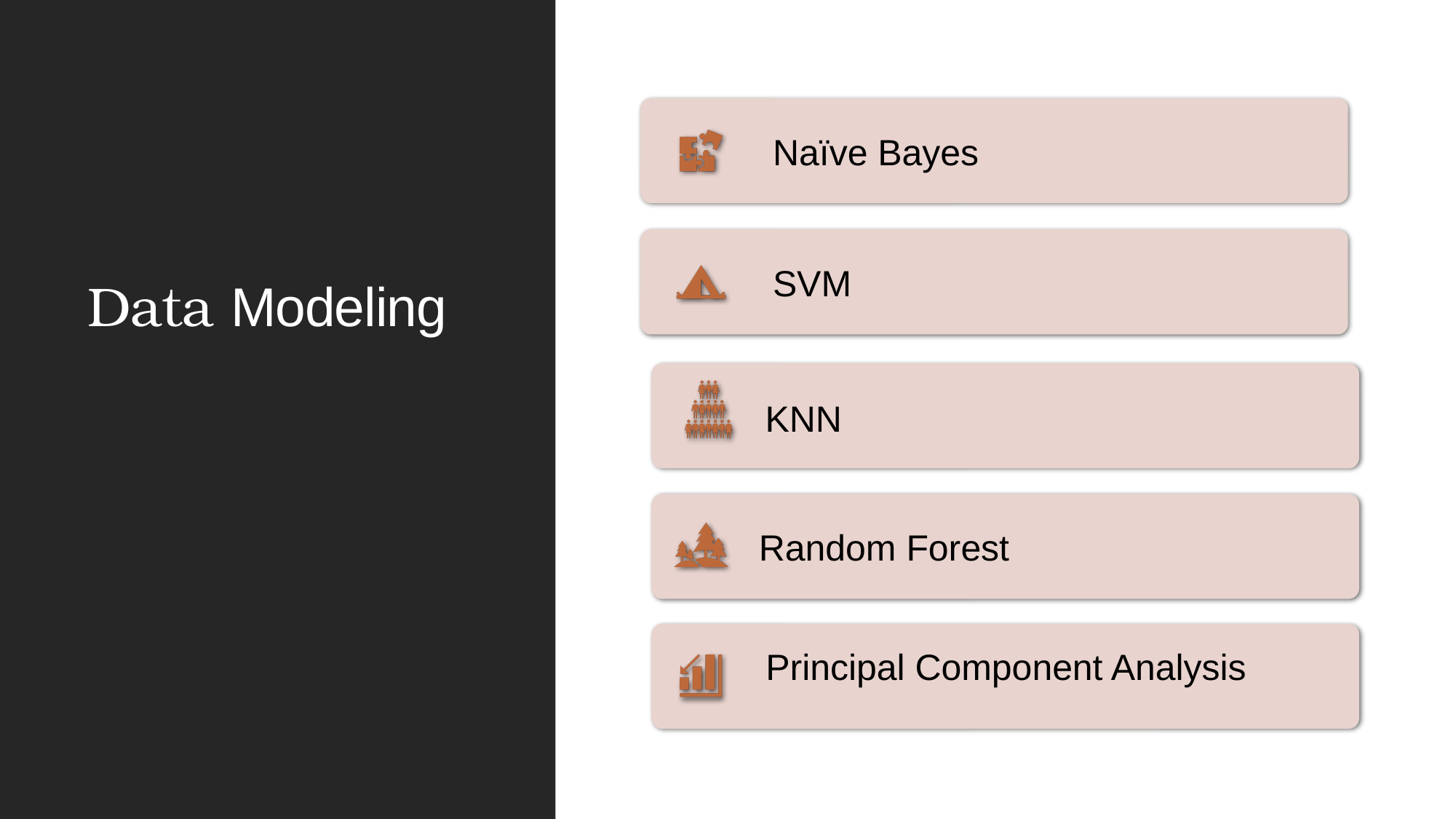

# Data Modeling
Naïve Bayes

SVM

KNN

Random Forest

Principal Component Analysis